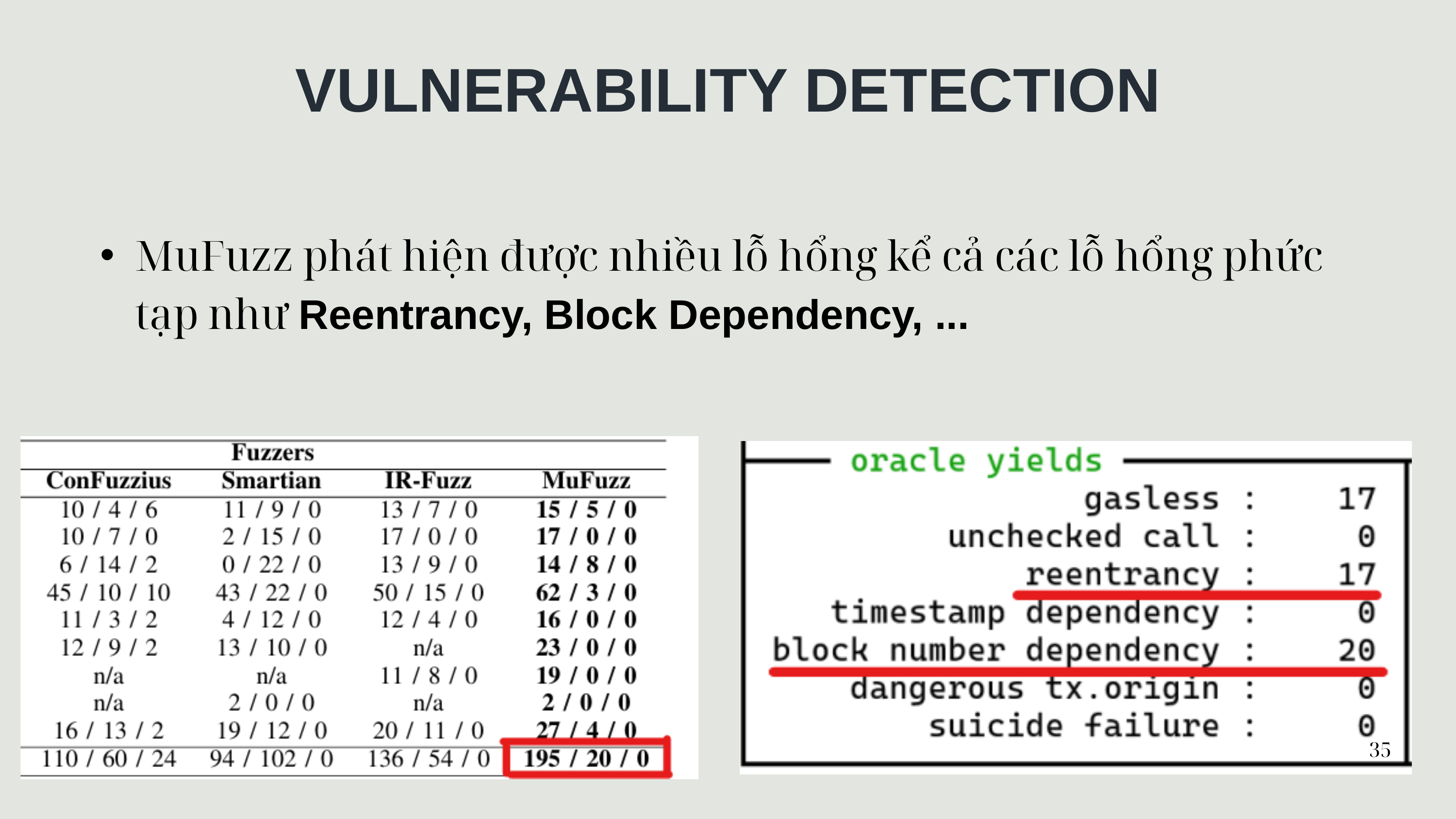

VULNERABILITY DETECTION
MuFuzz phát hiện được nhiều lỗ hổng kể cả các lỗ hổng phức tạp như Reentrancy, Block Dependency, ...

35